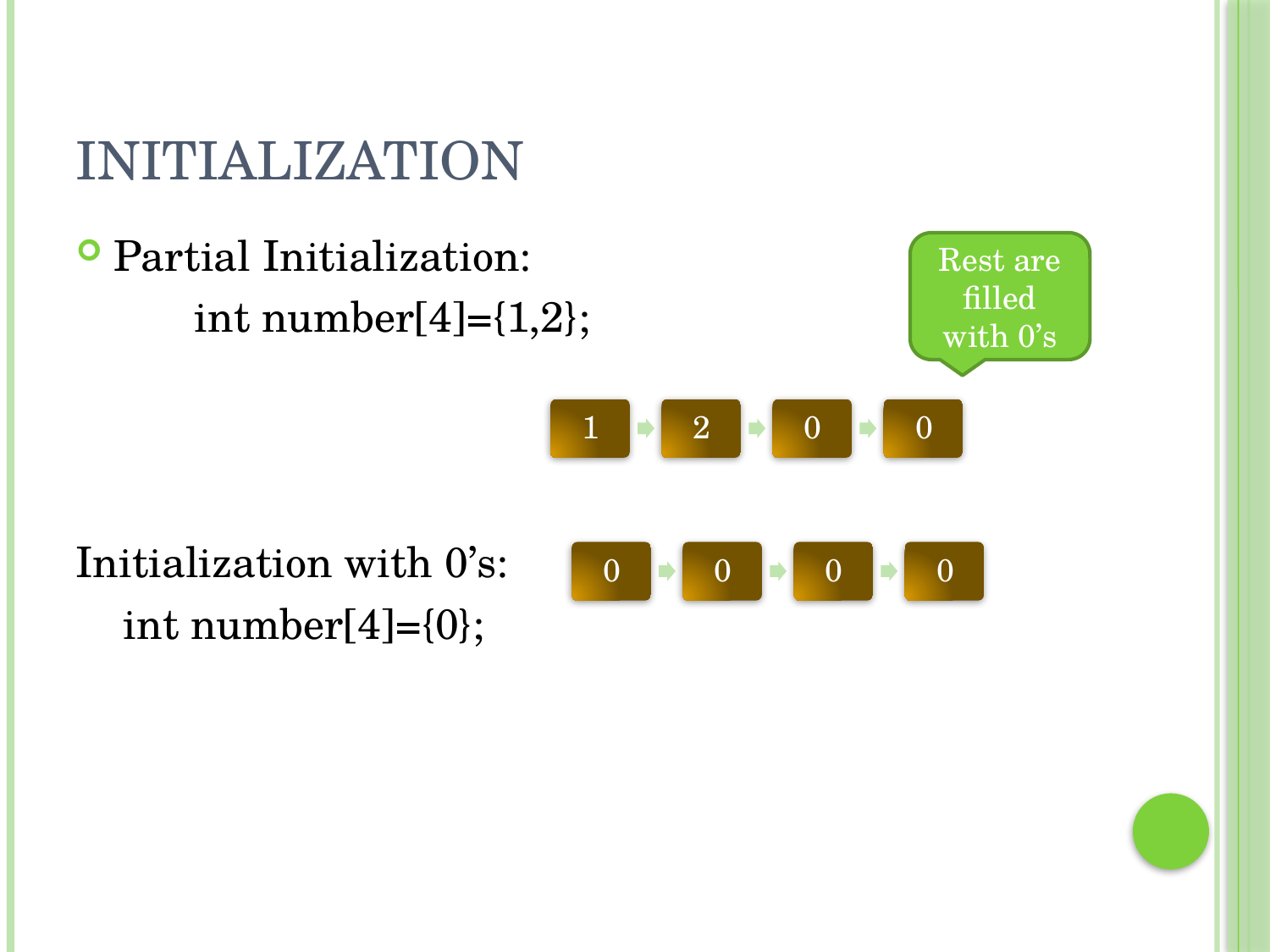

# Initialization
Partial Initialization:
          int number[4]={1,2};

Initialization with 0’s:
    int number[4]={0};
Rest are filled with 0’s
1

2

0

0
0

0

0

0